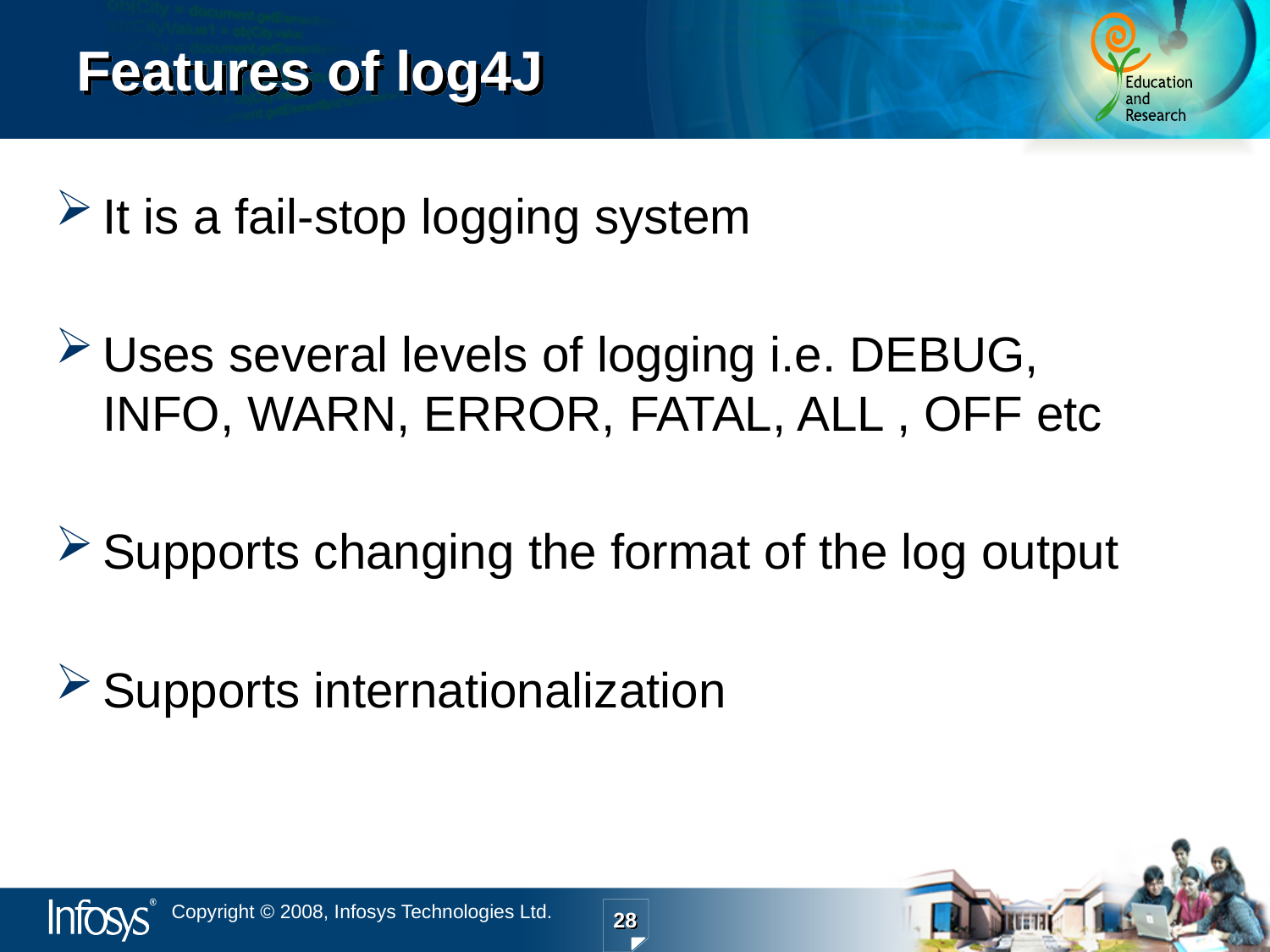

# Features of log4J
It is a fail-stop logging system

Uses several levels of logging i.e. DEBUG, INFO, WARN, ERROR, FATAL, ALL , OFF etc

Supports changing the format of the log output

Supports internationalization

28